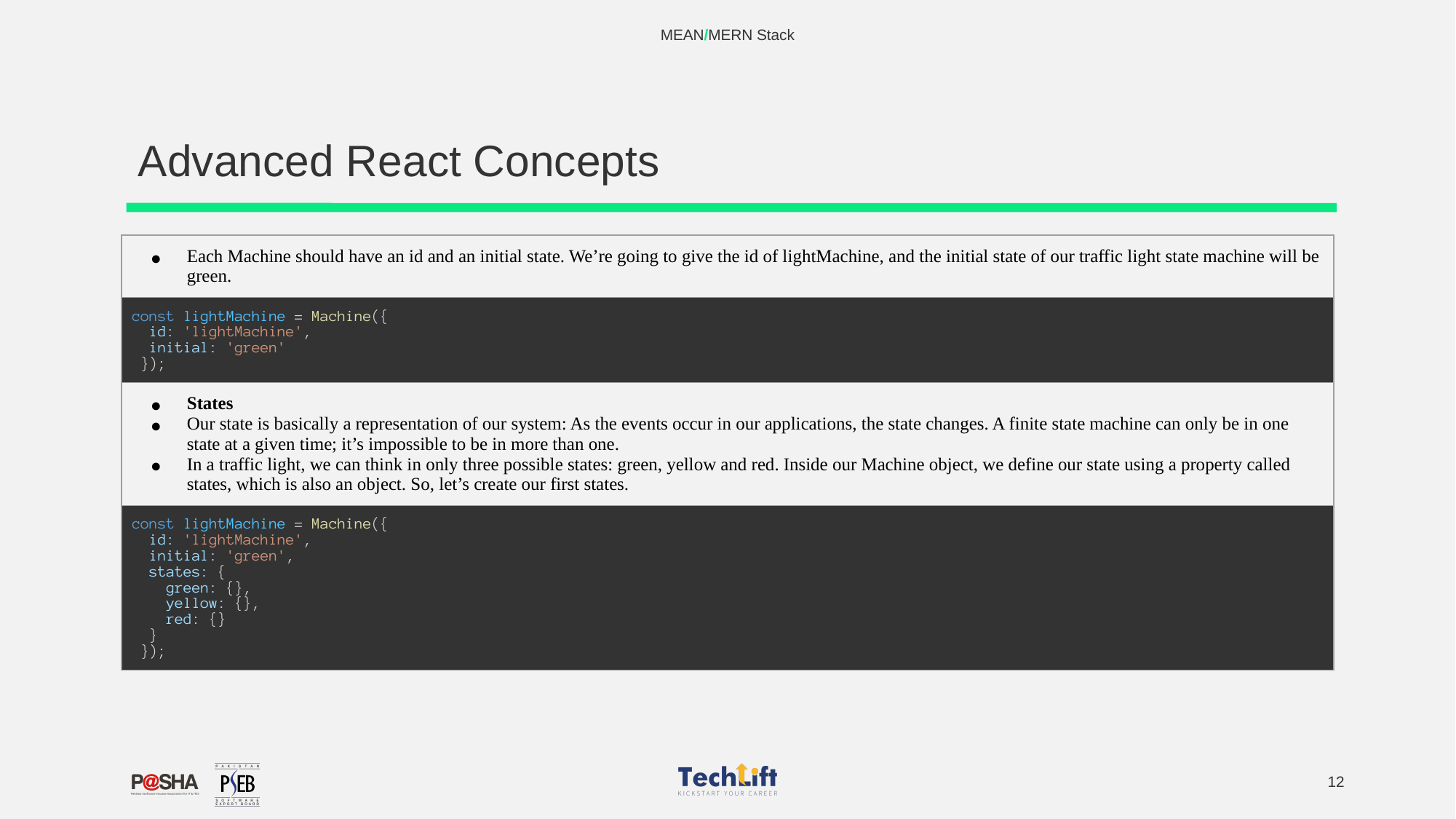

MEAN/MERN Stack
# Advanced React Concepts
| Each Machine should have an id and an initial state. We’re going to give the id of lightMachine, and the initial state of our traffic light state machine will be green. |
| --- |
| const lightMachine = Machine({   id: 'lightMachine',   initial: 'green'  }); |
| States Our state is basically a representation of our system: As the events occur in our applications, the state changes. A finite state machine can only be in one state at a given time; it’s impossible to be in more than one. In a traffic light, we can think in only three possible states: green, yellow and red. Inside our Machine object, we define our state using a property called states, which is also an object. So, let’s create our first states. |
| const lightMachine = Machine({   id: 'lightMachine',   initial: 'green',   states: {     green: {},     yellow: {},     red: {}   }  }); |
12